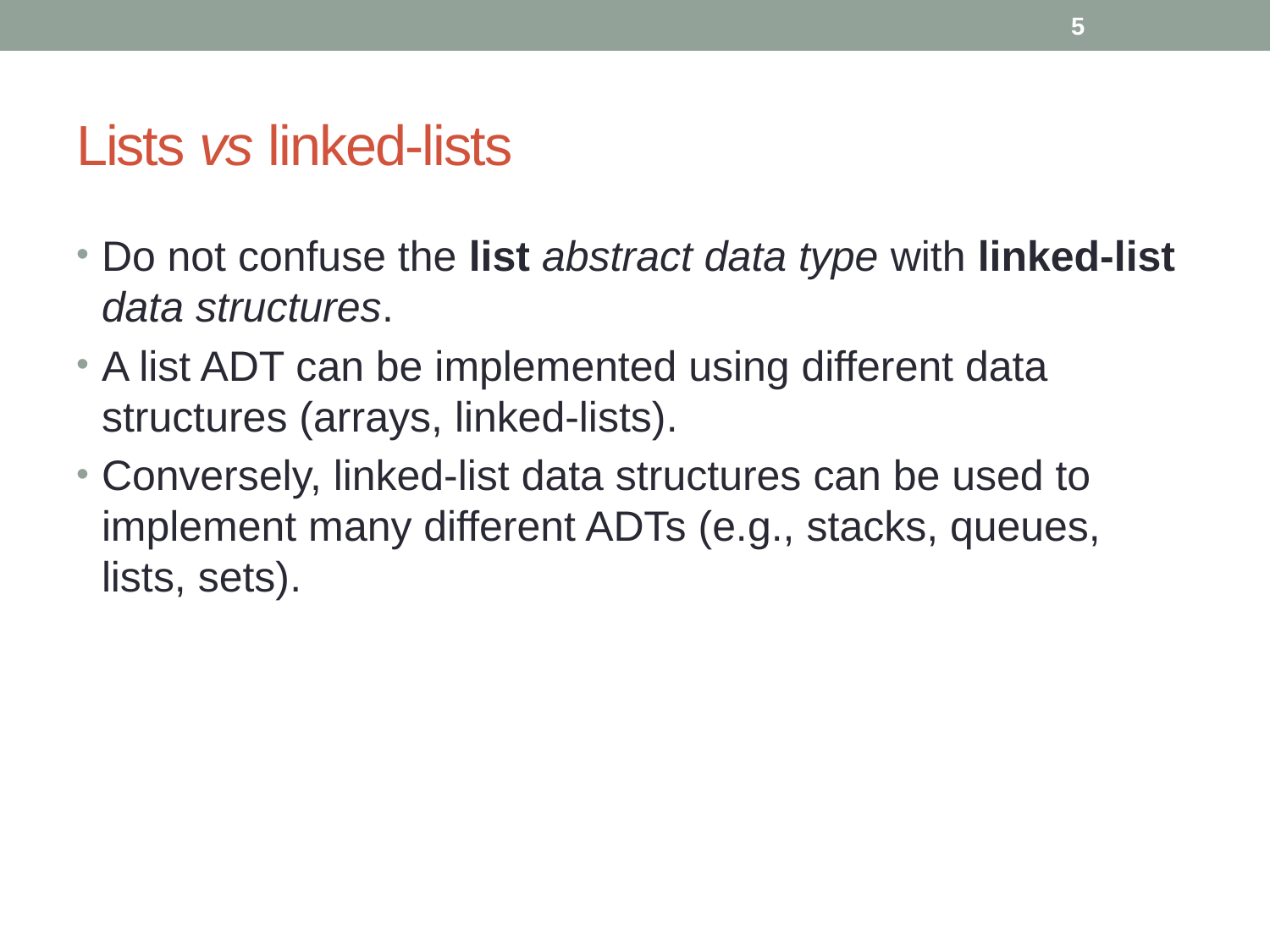

5
# Lists vs linked-lists
Do not confuse the list abstract data type with linked-list data structures.
A list ADT can be implemented using different data structures (arrays, linked-lists).
Conversely, linked-list data structures can be used to implement many different ADTs (e.g., stacks, queues, lists, sets).